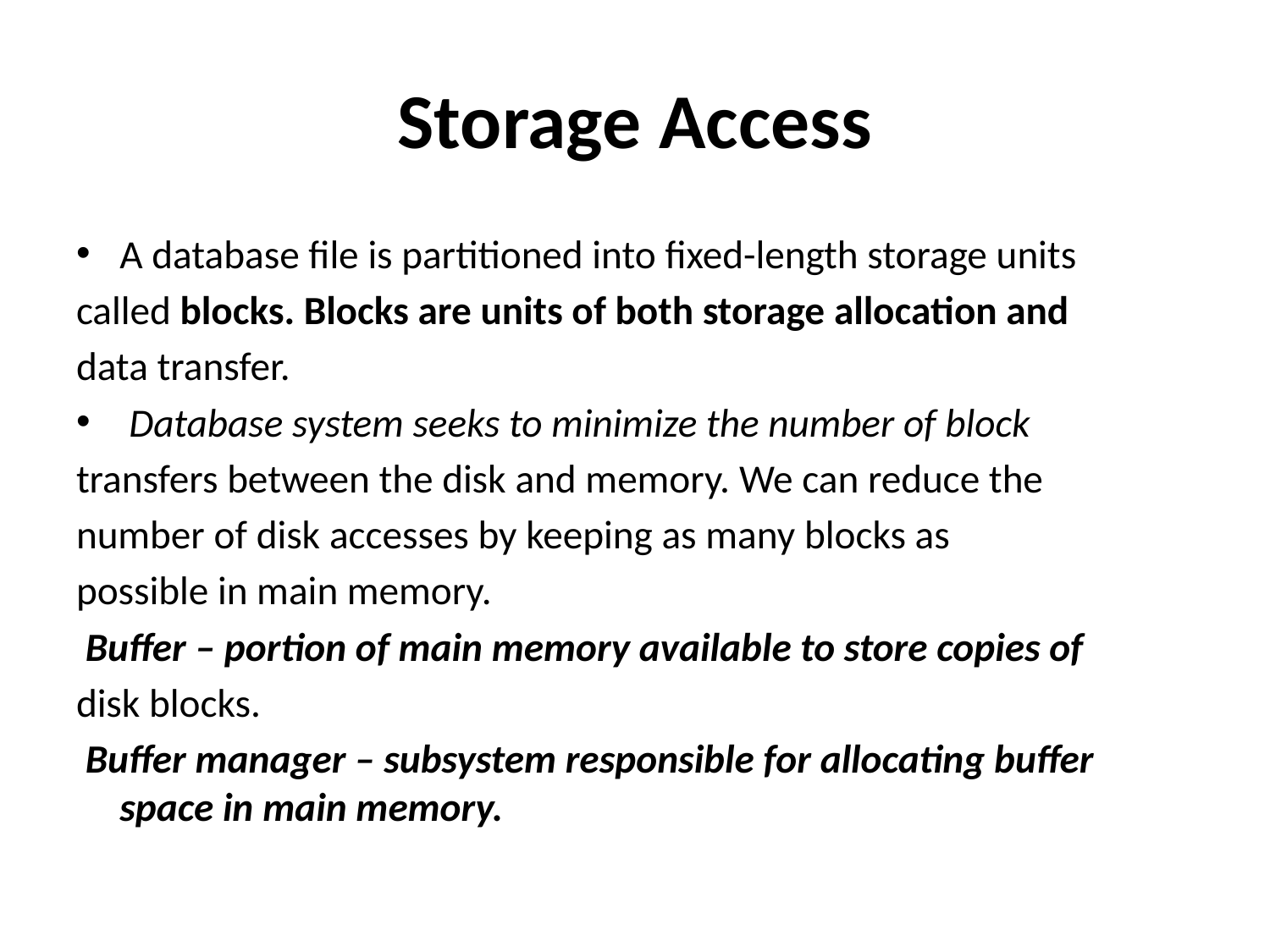

# Storage Access
A database file is partitioned into fixed-length storage units
called blocks. Blocks are units of both storage allocation and
data transfer.
 Database system seeks to minimize the number of block
transfers between the disk and memory. We can reduce the
number of disk accesses by keeping as many blocks as
possible in main memory.
 Buffer – portion of main memory available to store copies of
disk blocks.
 Buffer manager – subsystem responsible for allocating buffer space in main memory.